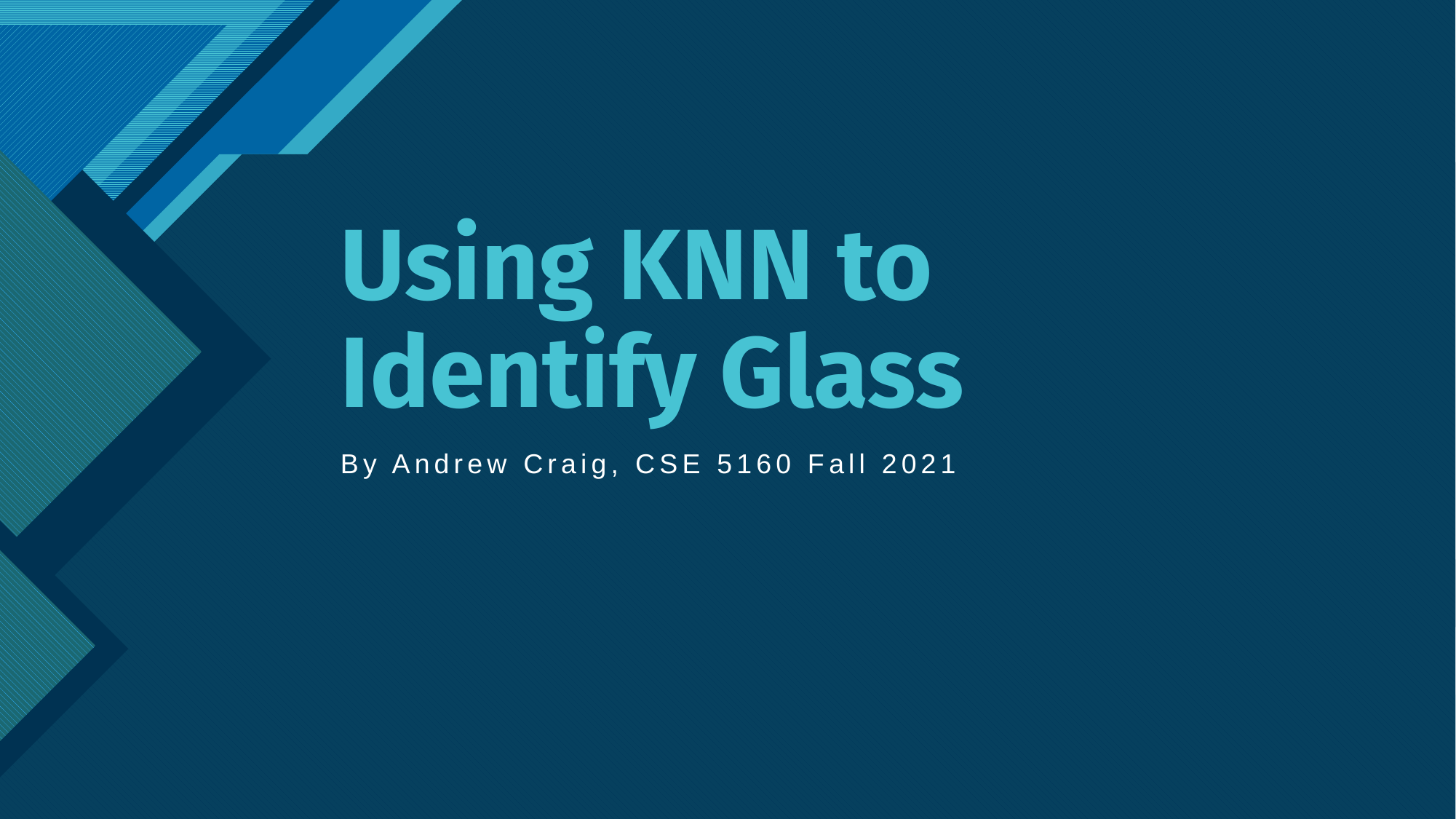

# Using KNN to Identify Glass
By Andrew Craig, CSE 5160 Fall 2021